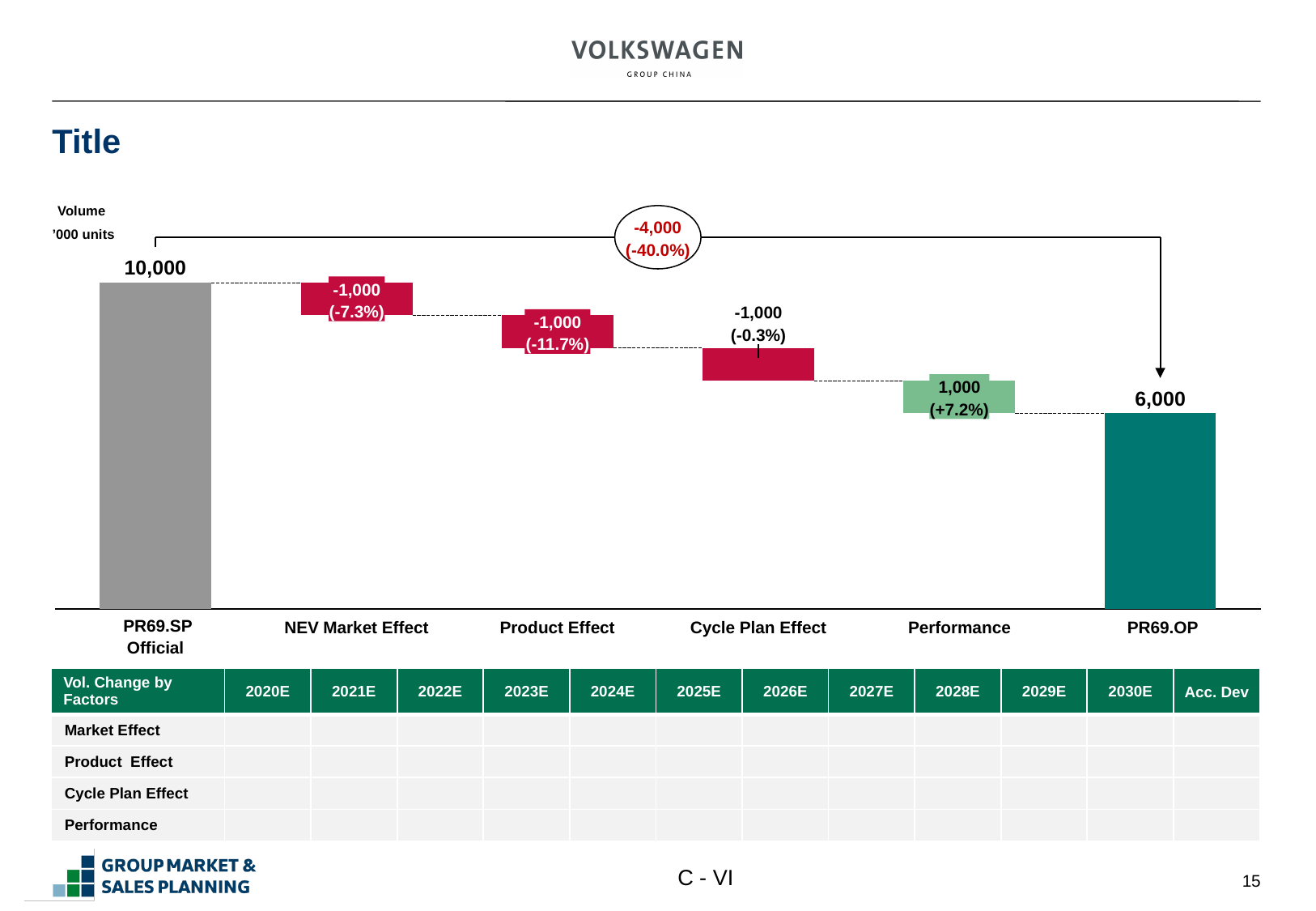

15
Group Market and Sales Steering
# Title
Volume
’000 units
-4,000
(-40.0%)
10,000

### Chart

| Category |  |  |
|---|---|---|
-1,000
(-7.3%)
-1,000
(-0.3%)
-1,000
(-11.7%)
1,000
(+7.2%)
6,000
 PR69.SP
Official
NEV Market Effect
Product Effect
Cycle Plan Effect
Performance
 PR69.OP
| Vol. Change by Factors | 2020E | 2021E | 2022E | 2023E | 2024E | 2025E | 2026E | 2027E | 2028E | 2029E | 2030E | Acc. Dev |
| --- | --- | --- | --- | --- | --- | --- | --- | --- | --- | --- | --- | --- |
| Market Effect |  |  |  |  |  |  |  |  |  |  |  |  |
| Product Effect |  |  |  |  |  |  |  |  |  |  |  |  |
| Cycle Plan Effect |  |  |  |  |  |  |  |  |  |  |  |  |
| Performance |  |  |  |  |  |  |  |  |  |  |  |  |